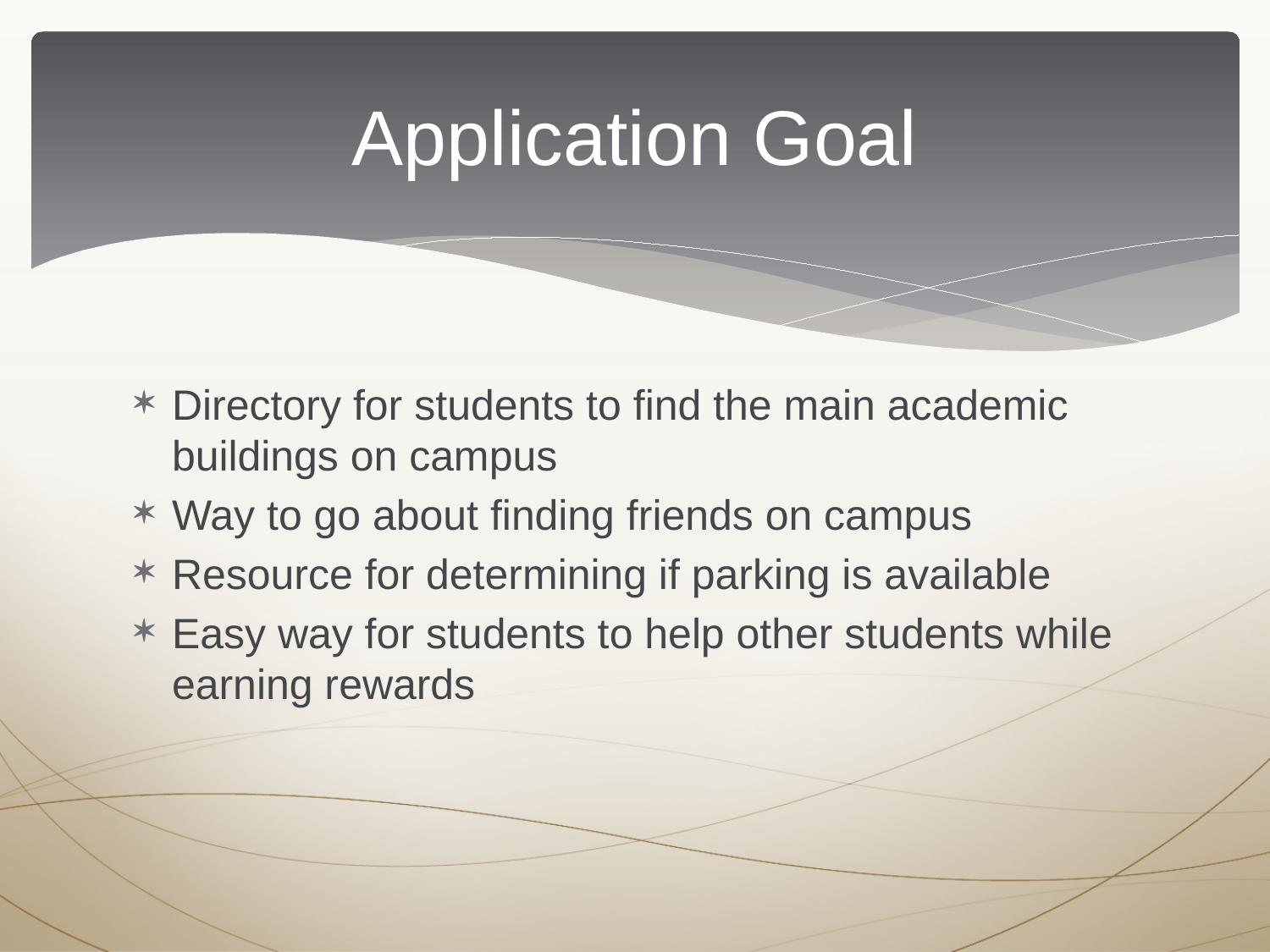

# Application Goal
Directory for students to find the main academic buildings on campus
Way to go about finding friends on campus
Resource for determining if parking is available
Easy way for students to help other students while earning rewards